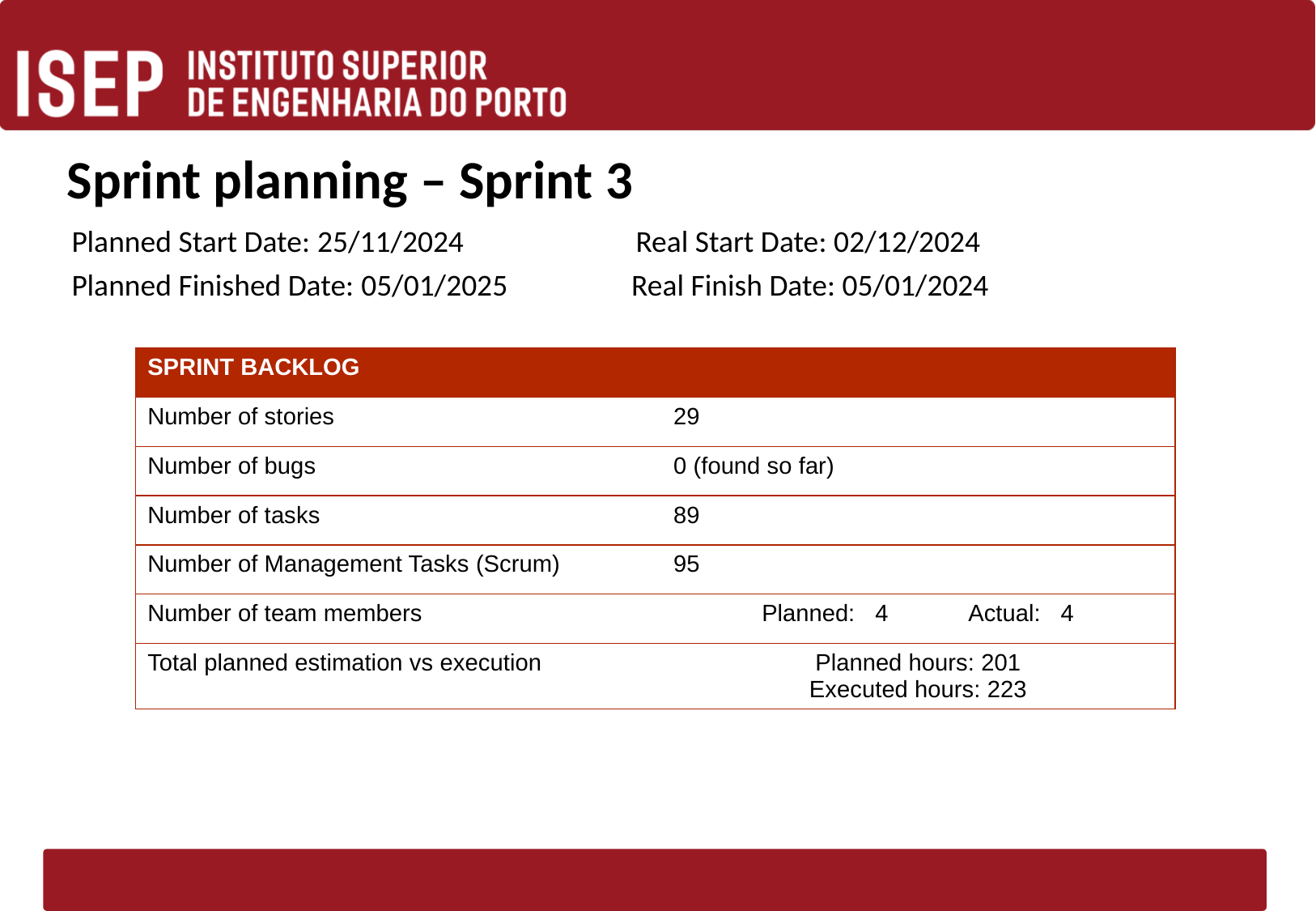

# Sprint planning – Sprint 3
Planned Start Date: 25/11/2024                         Real Start Date: 02/12/2024
Planned Finished Date: 05/01/2025                  Real Finish Date: 05/01/2024

| SPRINT BACKLOG |  |
| --- | --- |
| Number of stories | 29 |
| Number of bugs | 0 (found so far) |
| Number of tasks | 89 |
| Number of Management Tasks (Scrum) | 95 |
| Number of team members | Planned:   4            Actual:   4 |
| Total planned estimation vs execution | Planned hours: 201 Executed hours: 223 |